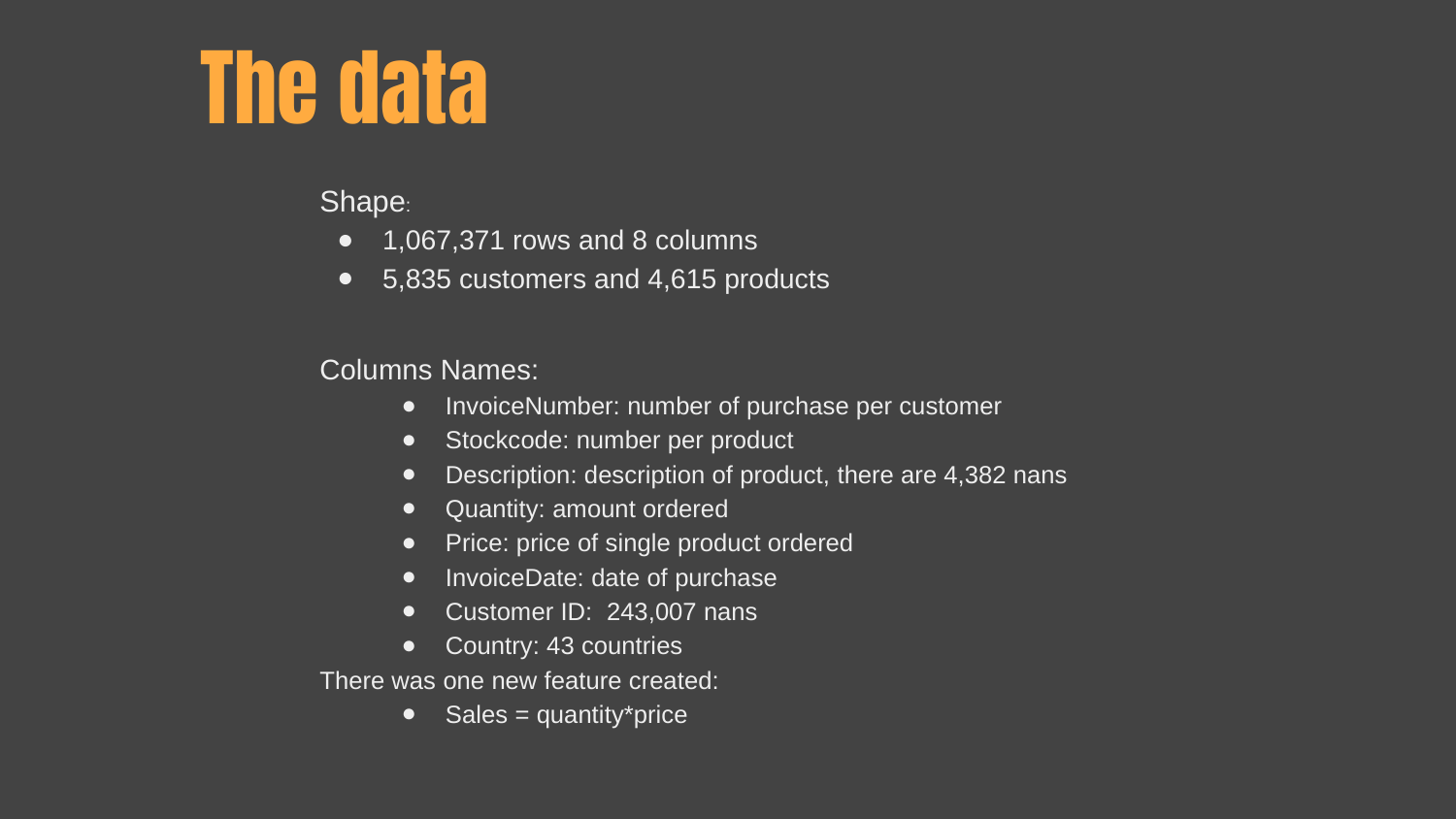

# The data
Shape:
1,067,371 rows and 8 columns
5,835 customers and 4,615 products

Columns Names:
InvoiceNumber: number of purchase per customer
Stockcode: number per product
Description: description of product, there are 4,382 nans
Quantity: amount ordered
Price: price of single product ordered
InvoiceDate: date of purchase
Customer ID:  243,007 nans
Country: 43 countries
There was one new feature created:
Sales = quantity*price